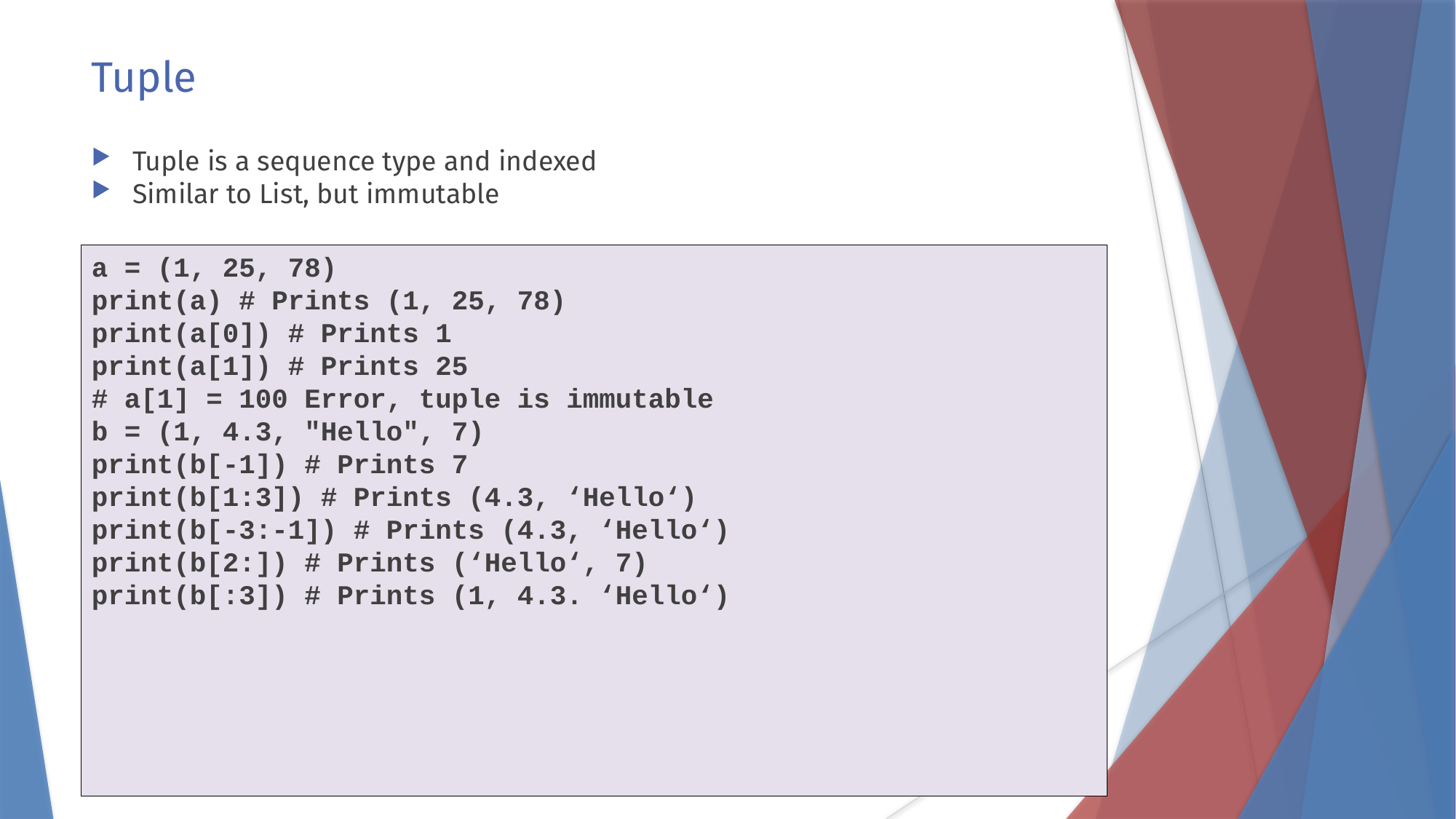

Tuple
Tuple is a sequence type and indexed
Similar to List, but immutable
a = (1, 25, 78)
print(a) # Prints (1, 25, 78)
print(a[0]) # Prints 1
print(a[1]) # Prints 25
# a[1] = 100 Error, tuple is immutable
b = (1, 4.3, "Hello", 7)
print(b[-1]) # Prints 7
print(b[1:3]) # Prints (4.3, ‘Hello‘)
print(b[-3:-1]) # Prints (4.3, ‘Hello‘)
print(b[2:]) # Prints (‘Hello‘, 7)
print(b[:3]) # Prints (1, 4.3. ‘Hello‘)